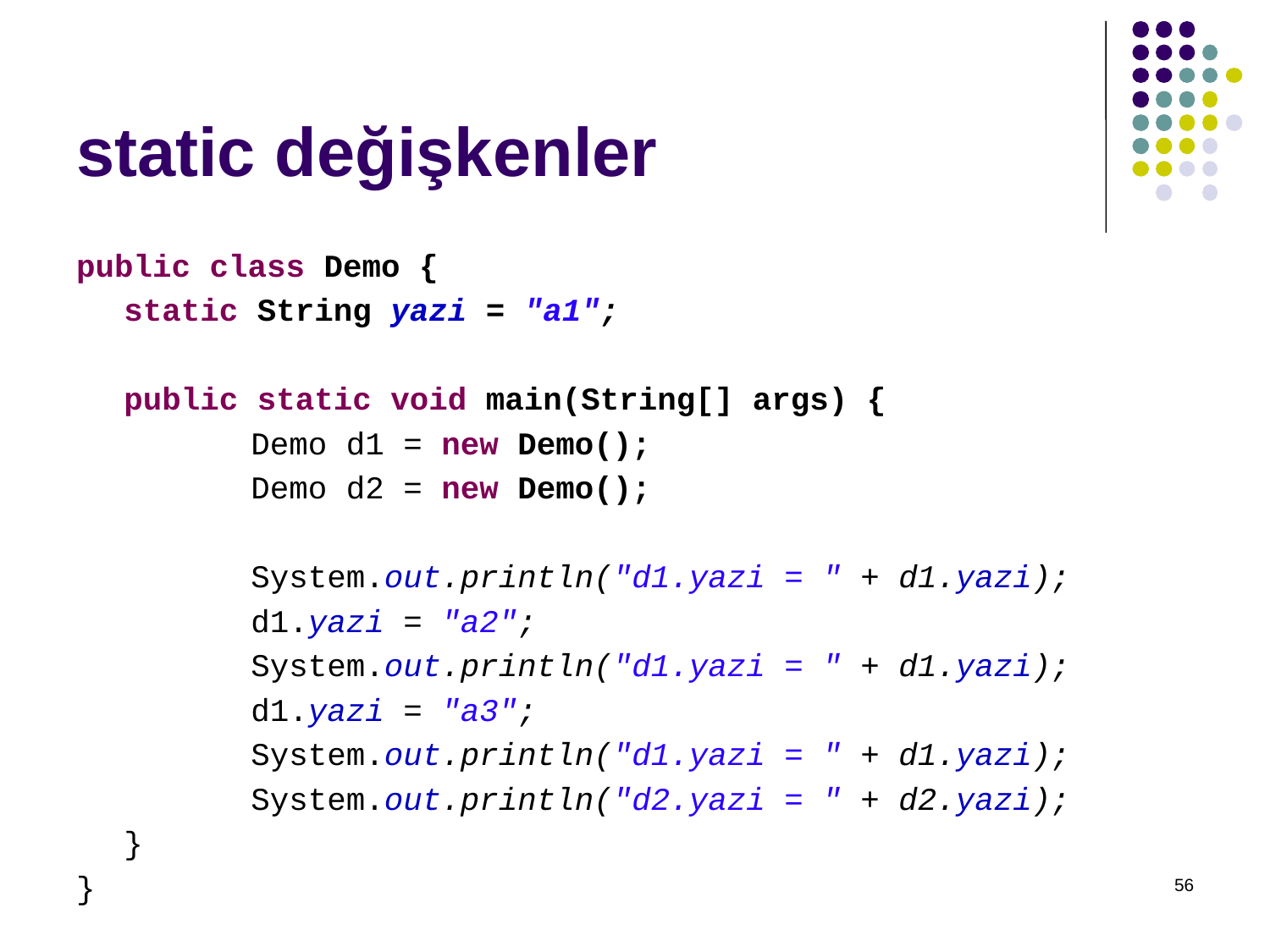

# static değişkenler
public class Demo {
	static String yazi = "a1";

	public static void main(String[] args) {
		Demo d1 = new Demo();
		Demo d2 = new Demo();

		System.out.println("d1.yazi = " + d1.yazi);
		d1.yazi = "a2";
		System.out.println("d1.yazi = " + d1.yazi);
		d1.yazi = "a3";
		System.out.println("d1.yazi = " + d1.yazi);
		System.out.println("d2.yazi = " + d2.yazi);
	}
}
56